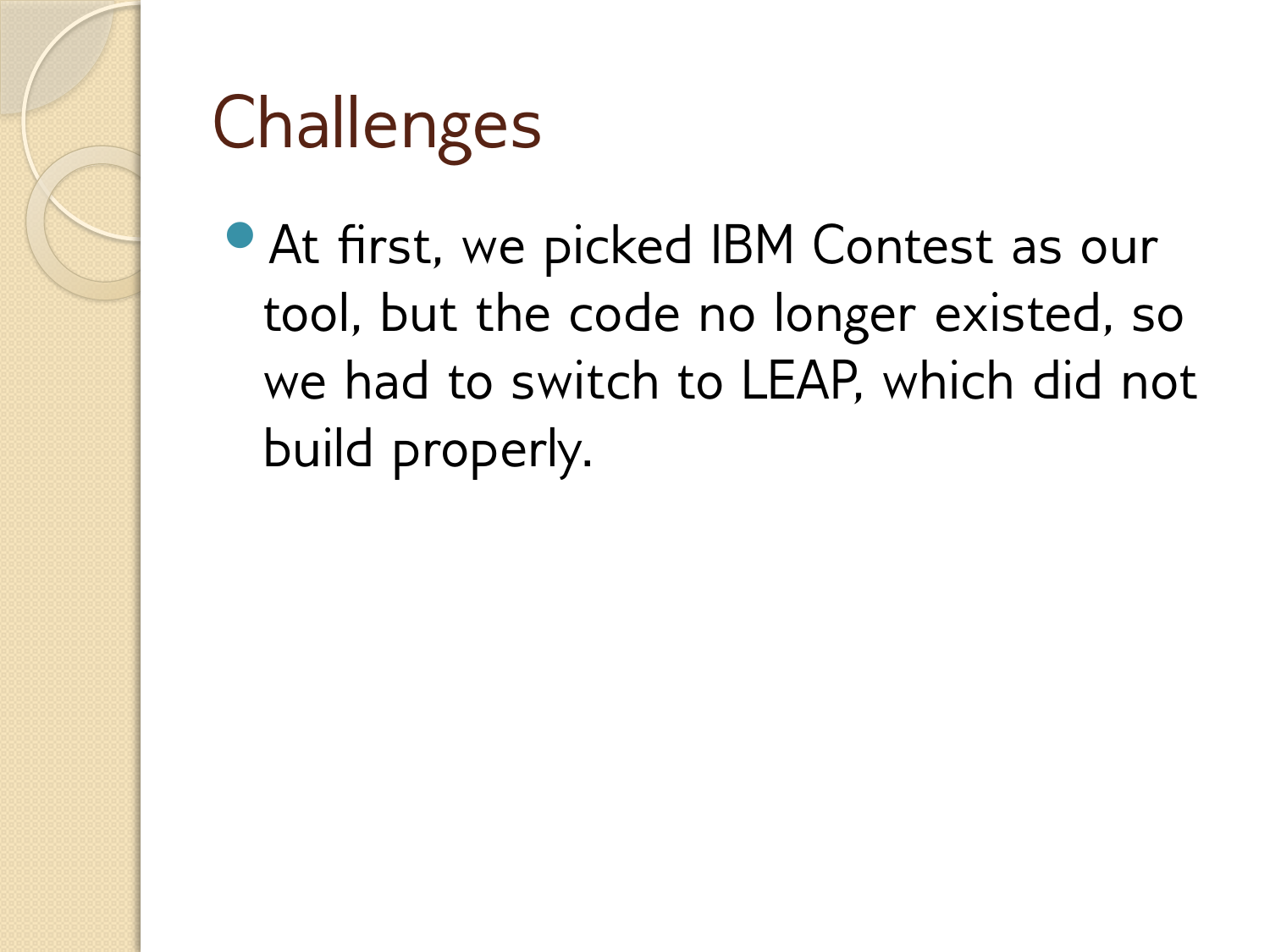

# Challenges
At first, we picked IBM Contest as our tool, but the code no longer existed, so we had to switch to LEAP, which did not build properly.